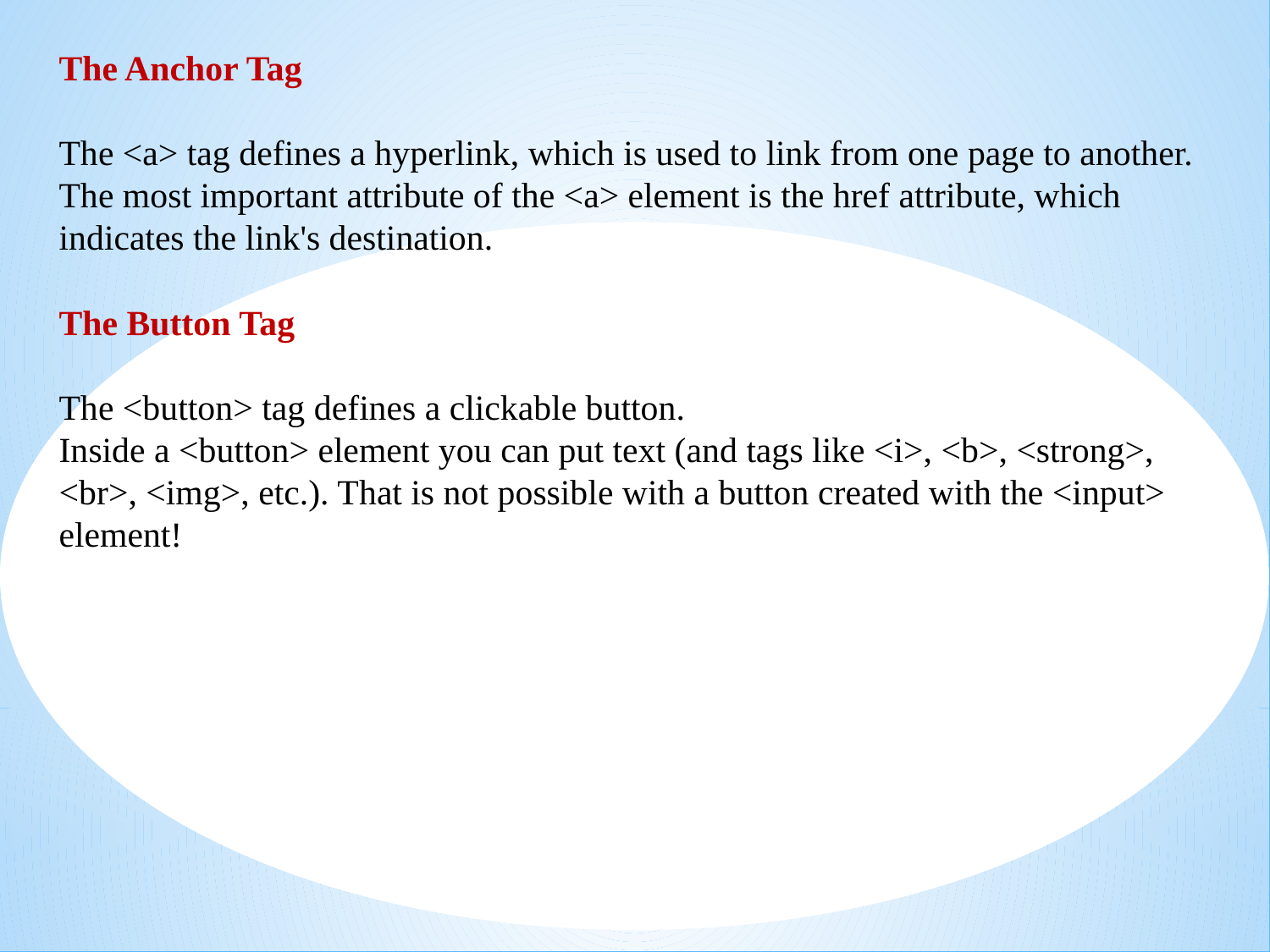

The Anchor Tag

The <a> tag defines a hyperlink, which is used to link from one page to another.
The most important attribute of the <a> element is the href attribute, which indicates the link's destination.

The Button Tag

The <button> tag defines a clickable button.
Inside a <button> element you can put text (and tags like <i>, <b>, <strong>, <br>, <img>, etc.). That is not possible with a button created with the <input> element!